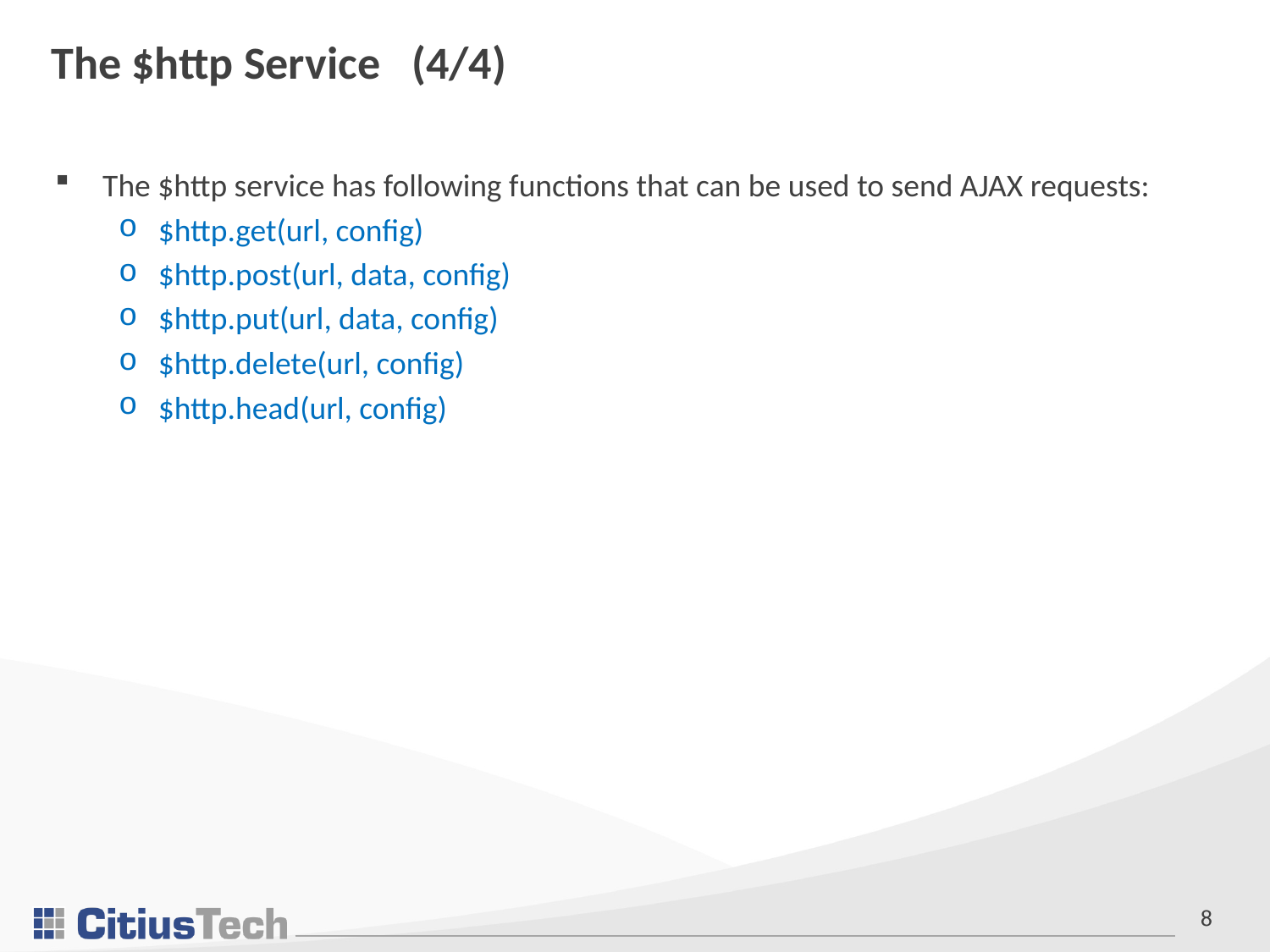

# The $http Service   (4/4)
The $http service has following functions that can be used to send AJAX requests:
$http.get(url, config)
$http.post(url, data, config)
$http.put(url, data, config)
$http.delete(url, config)
$http.head(url, config)